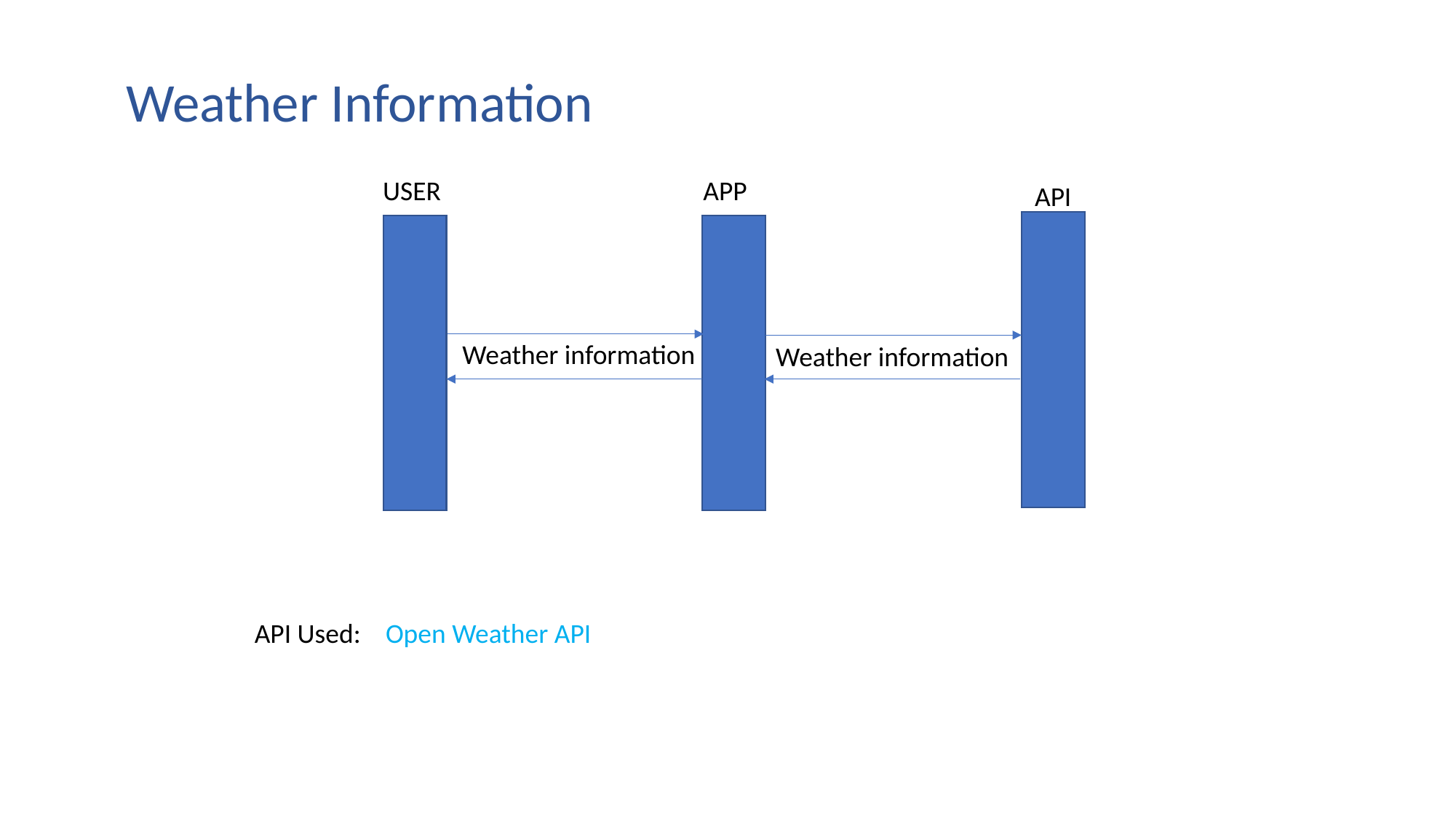

# Weather Information
USER
APP
API

Weather information
Weather information
API Used:    Open Weather API